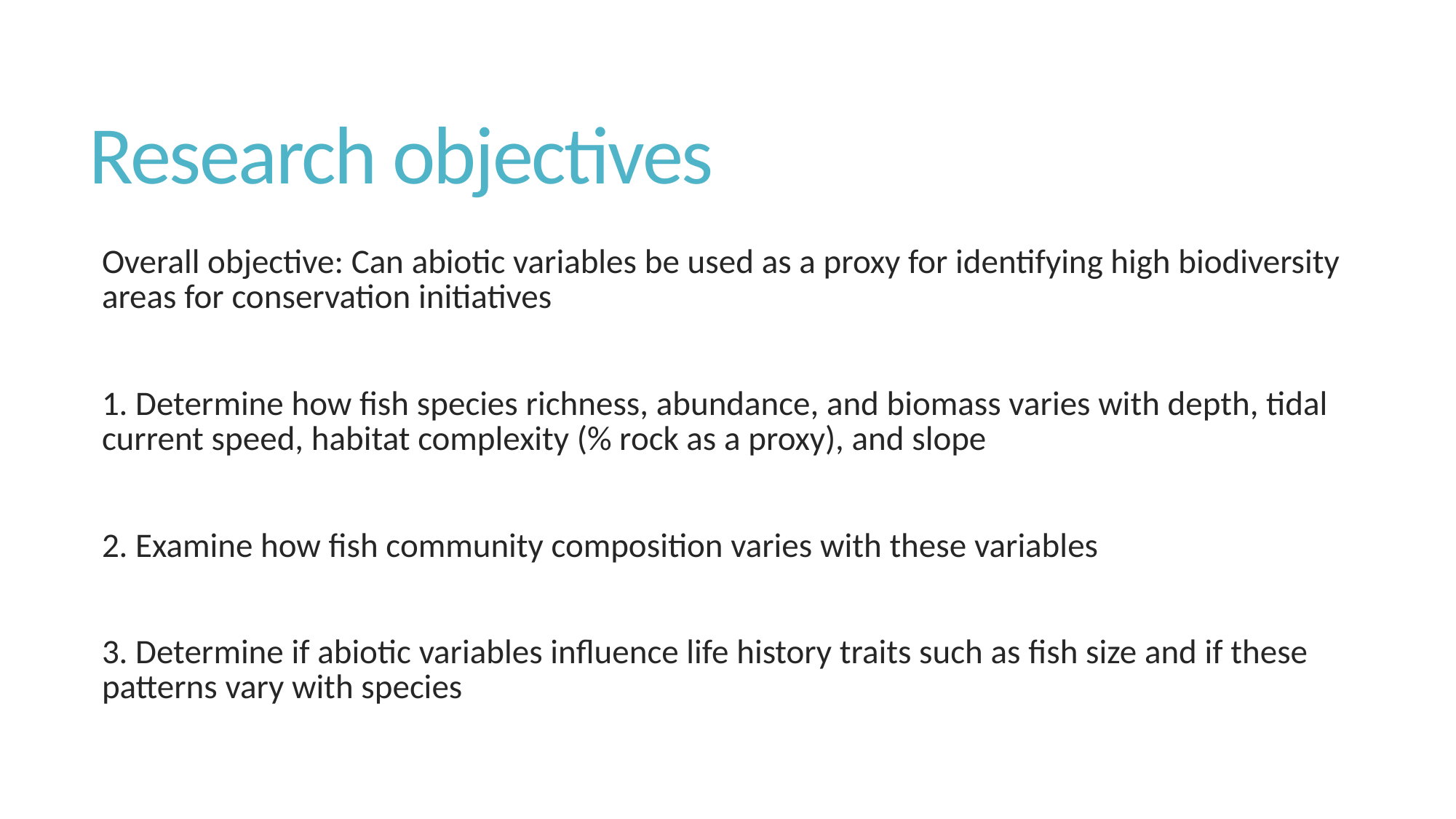

# Research objectives
Overall objective: Can abiotic variables be used as a proxy for identifying high biodiversity areas for conservation initiatives

1. Determine how fish species richness, abundance, and biomass varies with depth, tidal current speed, habitat complexity (% rock as a proxy), and slope

2. Examine how fish community composition varies with these variables

3. Determine if abiotic variables influence life history traits such as fish size and if these patterns vary with species